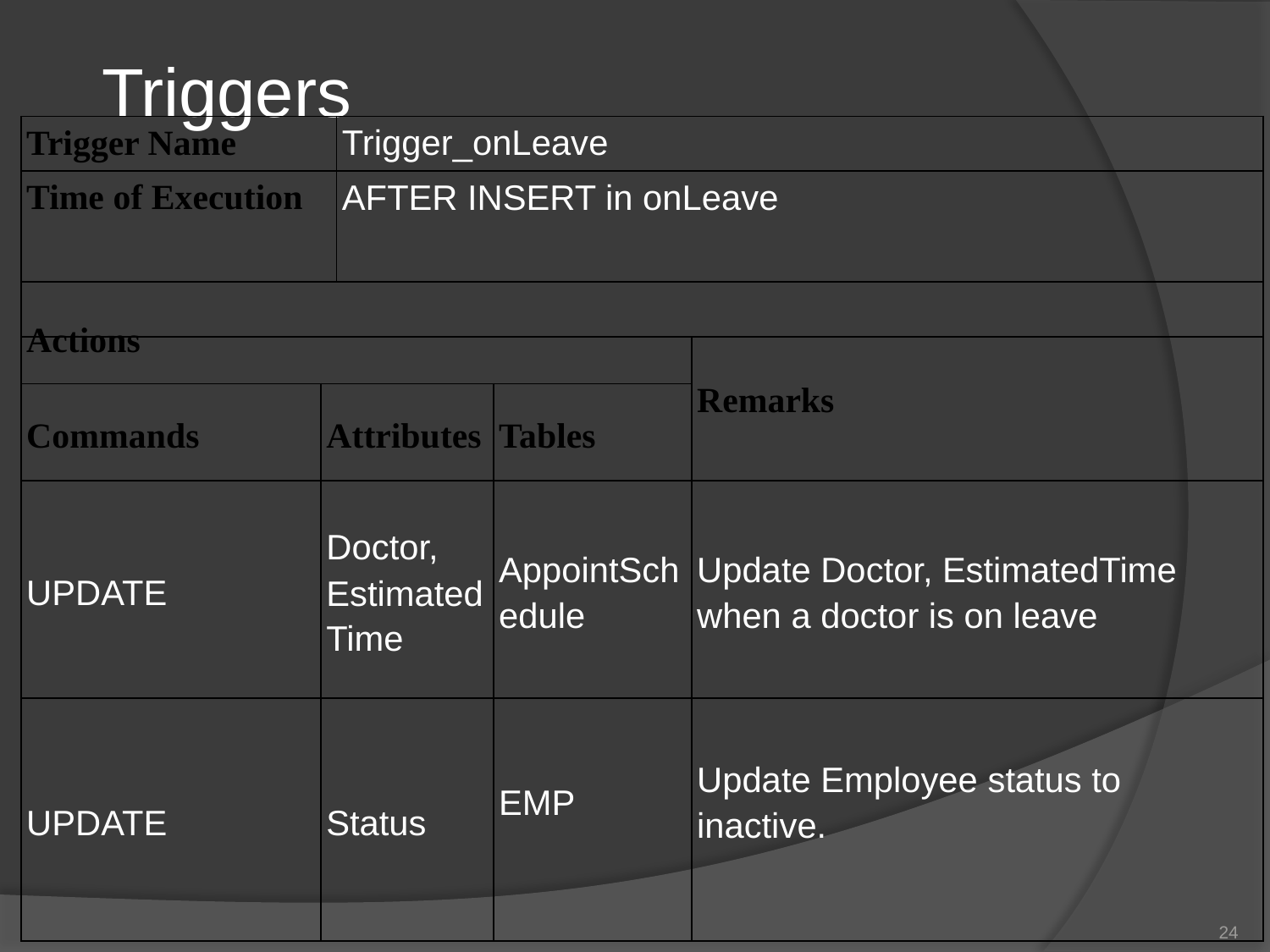

# Triggers
| Trigger Name |  | Trigger\_onLeave |  |  |
| --- | --- | --- | --- | --- |
| Time of Execution |  | AFTER INSERT in onLeave |  |  |
|  |  |  |  |  |
| Actions |  |  |  | Remarks |
| Commands | Attributes |  | Tables |  |
| UPDATE | Doctor, EstimatedTime |  | AppointSchedule | Update Doctor, EstimatedTime when a doctor is on leave |
| UPDATE | Status |  | EMP | Update Employee status to inactive. |
24